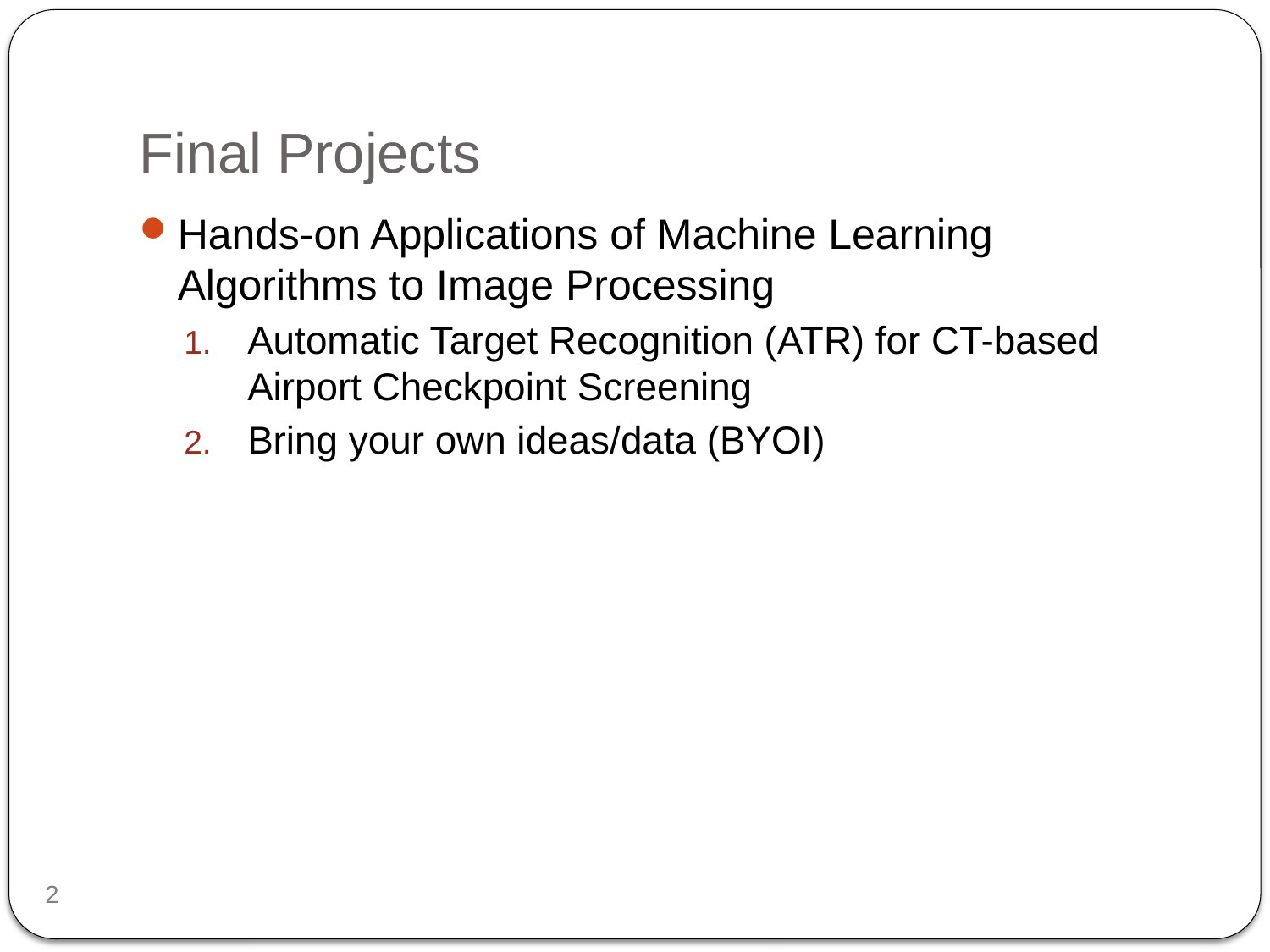

# Final Projects
Hands-on Applications of Machine Learning Algorithms to Image Processing
Automatic Target Recognition (ATR) for CT-based Airport Checkpoint Screening
Bring your own ideas/data (BYOI)

2